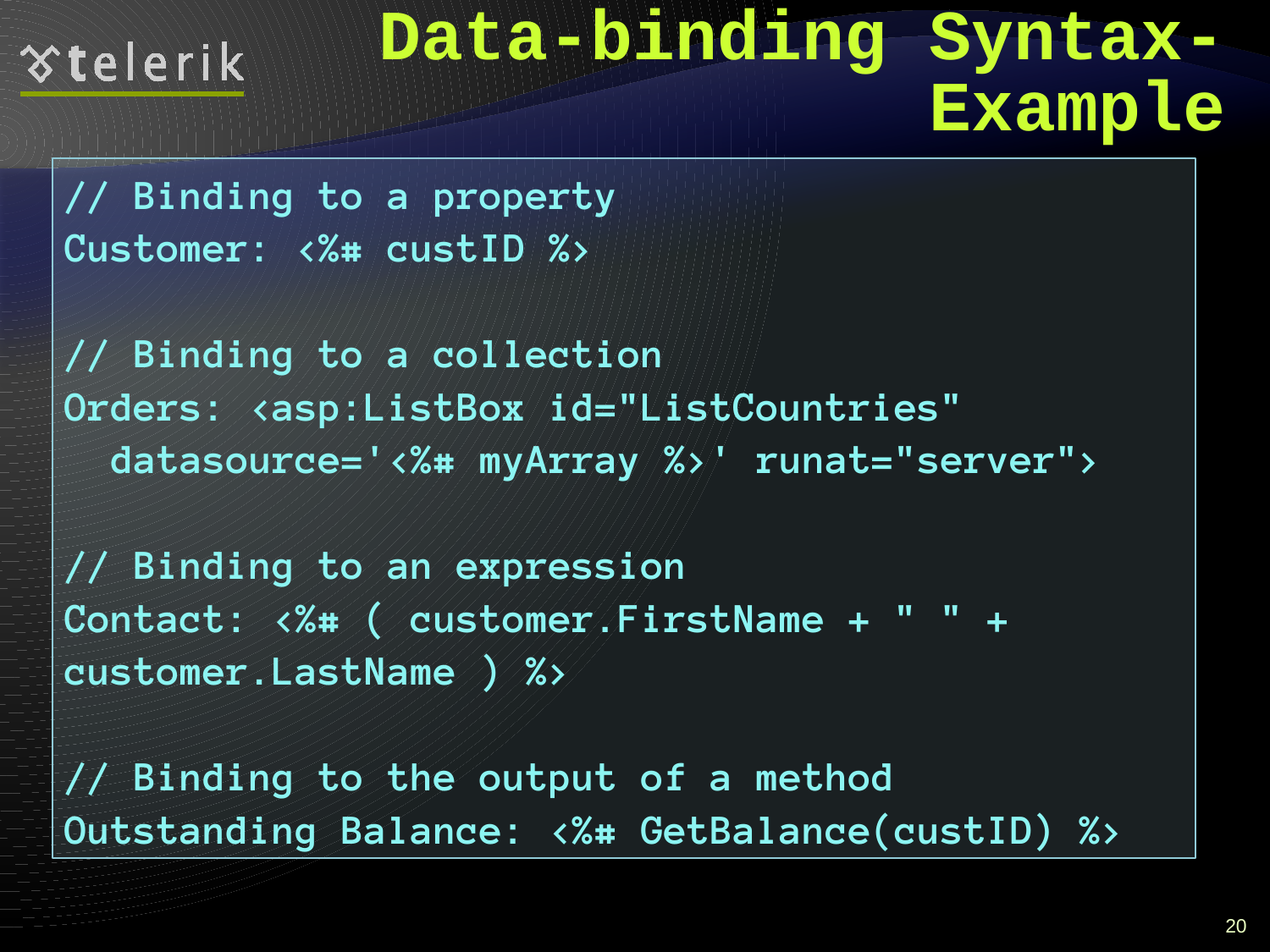

# Data-binding Syntax-Example
// Binding to a property
Customer: <%# custID %>

// Binding to a collection
Orders: <asp:ListBox id="ListCountries"
  datasource='<%# myArray %>' runat="server">

// Binding to an expression
Contact: <%# ( customer.FirstName + " " + customer.LastName ) %>

// Binding to the output of a method
Outstanding Balance: <%# GetBalance(custID) %>
20